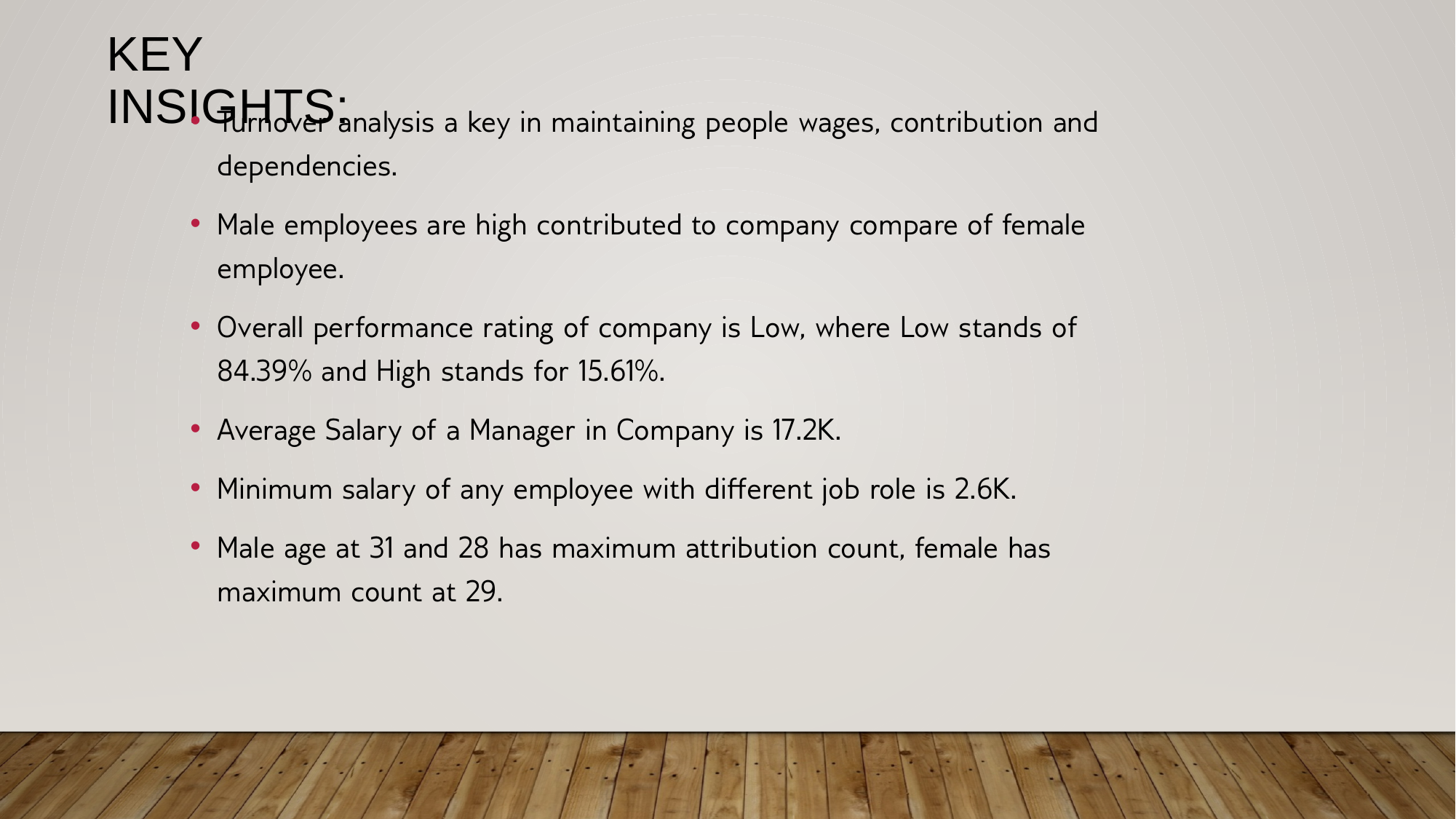

KEY INSIGHTS:
Turnover analysis a key in maintaining people wages, contribution and dependencies.
Male employees are high contributed to company compare of female employee.
Overall performance rating of company is Low, where Low stands of 84.39% and High stands for 15.61%.
Average Salary of a Manager in Company is 17.2K.
Minimum salary of any employee with different job role is 2.6K.
Male age at 31 and 28 has maximum attribution count, female has maximum count at 29.